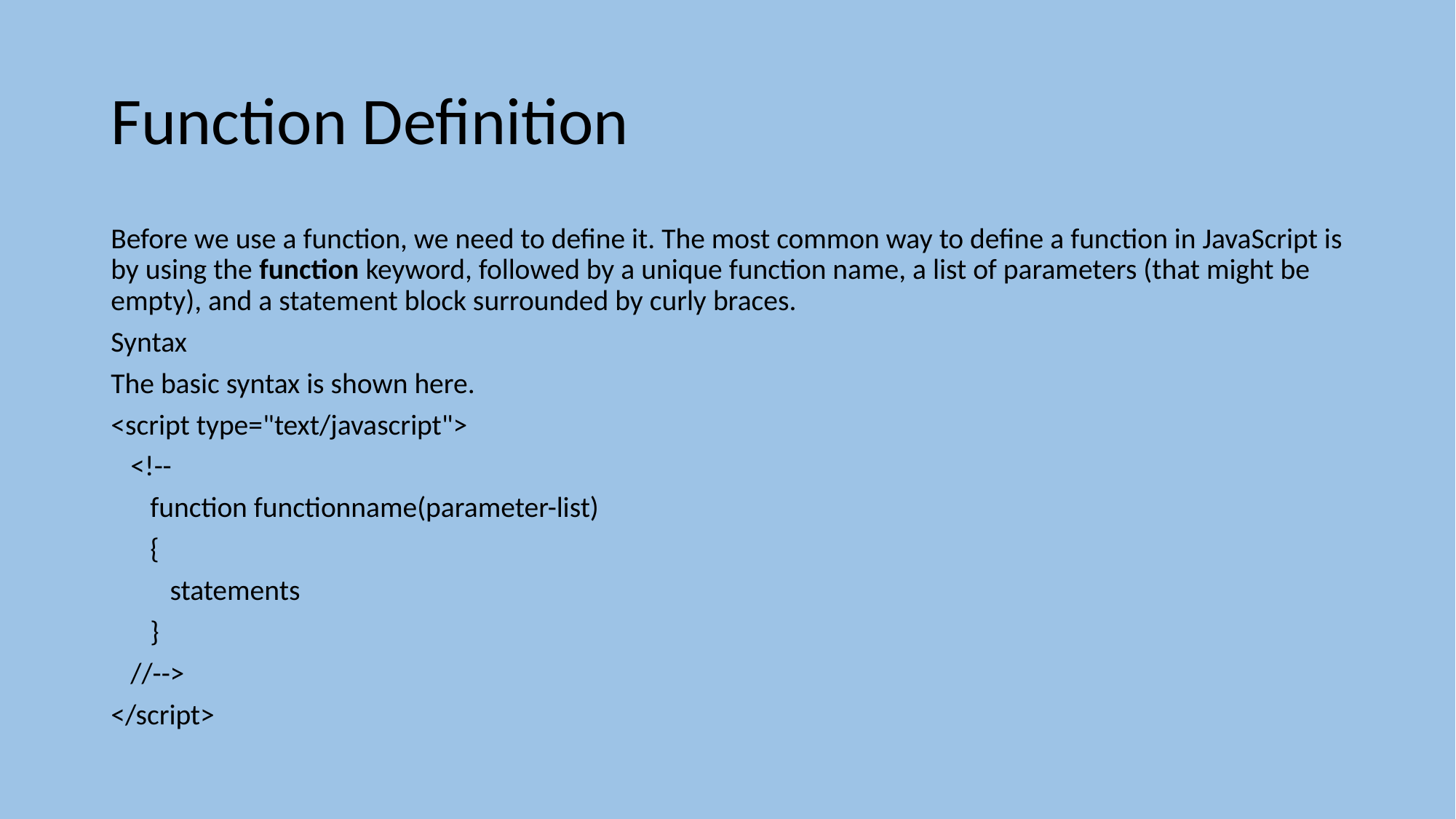

# Function Definition
Before we use a function, we need to define it. The most common way to define a function in JavaScript is by using the function keyword, followed by a unique function name, a list of parameters (that might be empty), and a statement block surrounded by curly braces.
Syntax
The basic syntax is shown here.
<script type="text/javascript">
   <!--
      function functionname(parameter-list)
      {
         statements
      }
   //-->
</script>